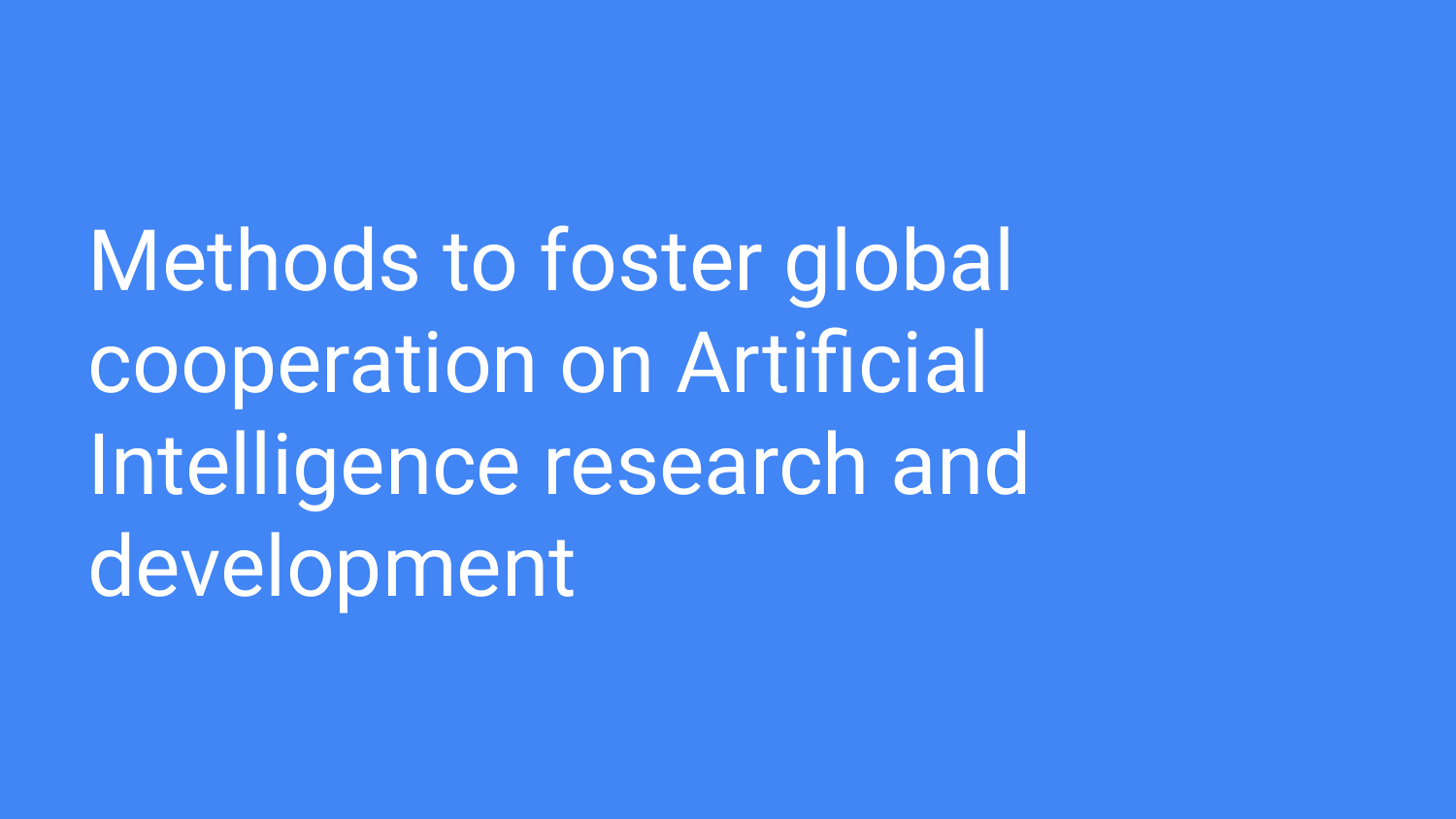

# Methods to foster global cooperation on Artificial Intelligence research and development